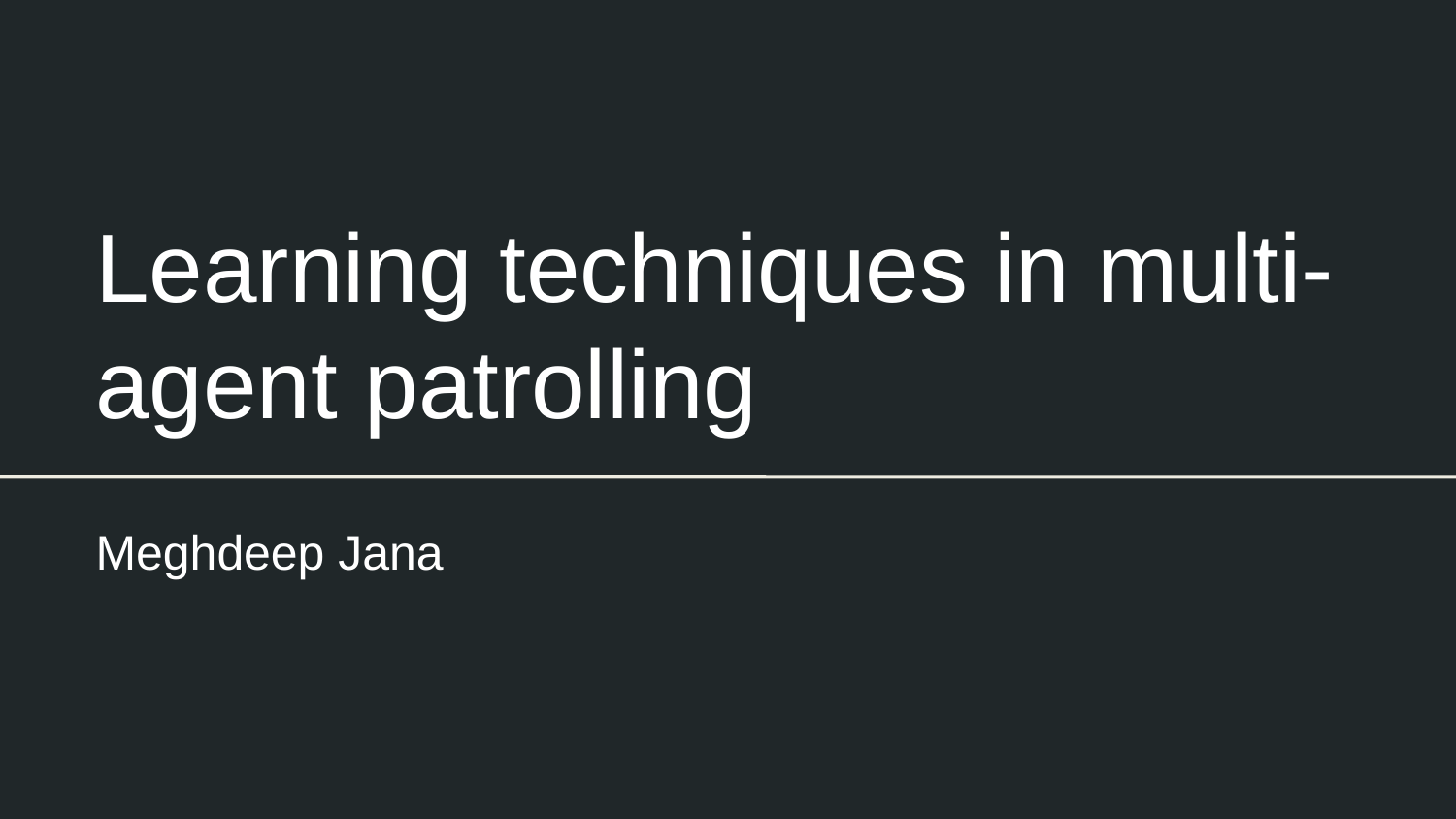

Learning techniques in multi-agent patrolling
Meghdeep Jana